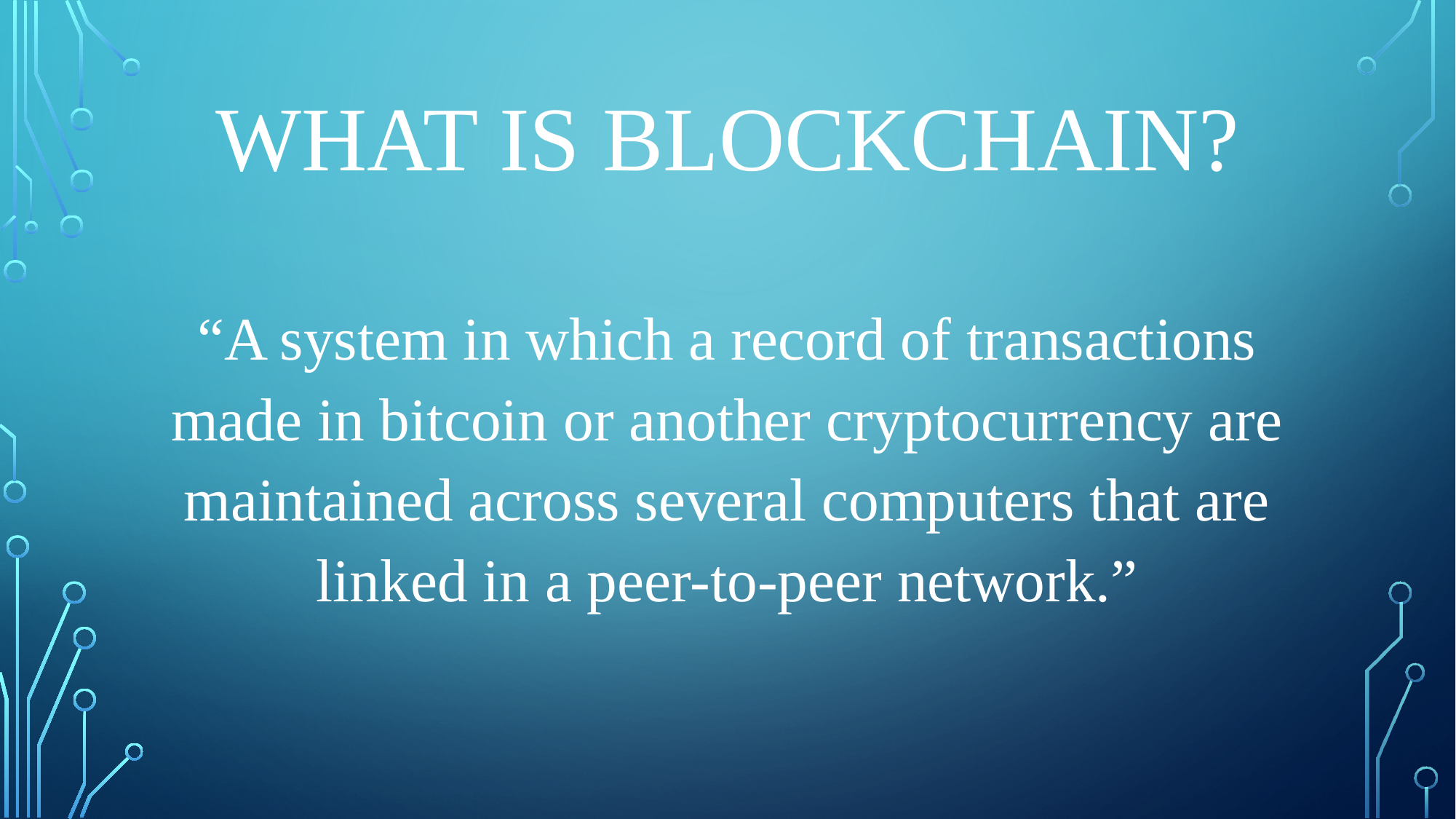

# What is Blockchain?

“A system in which a record of transactions made in bitcoin or another cryptocurrency are maintained across several computers that are linked in a peer-to-peer network.”